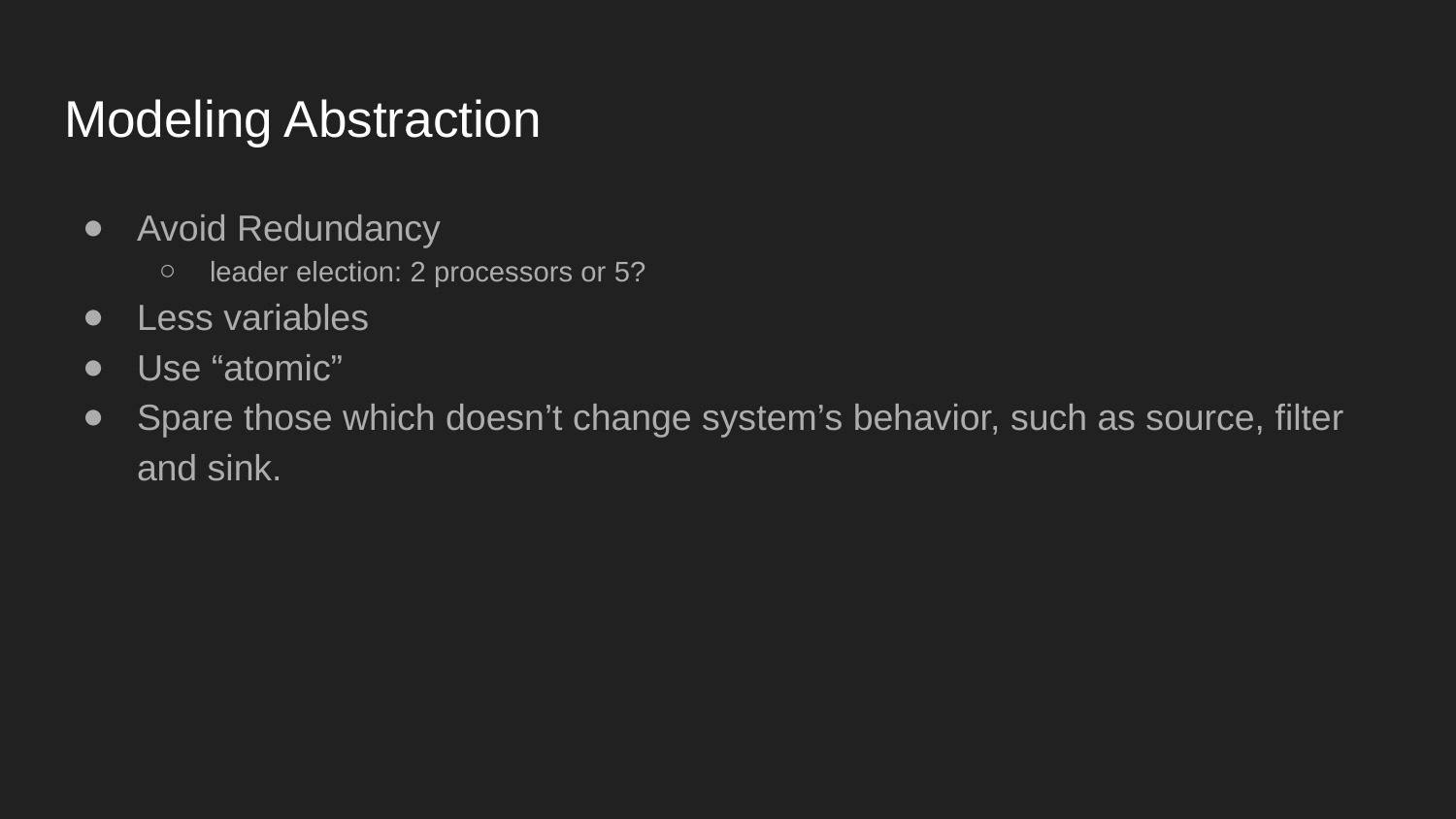

# Modeling Abstraction
Avoid Redundancy
leader election: 2 processors or 5?
Less variables
Use “atomic”
Spare those which doesn’t change system’s behavior, such as source, filter and sink.